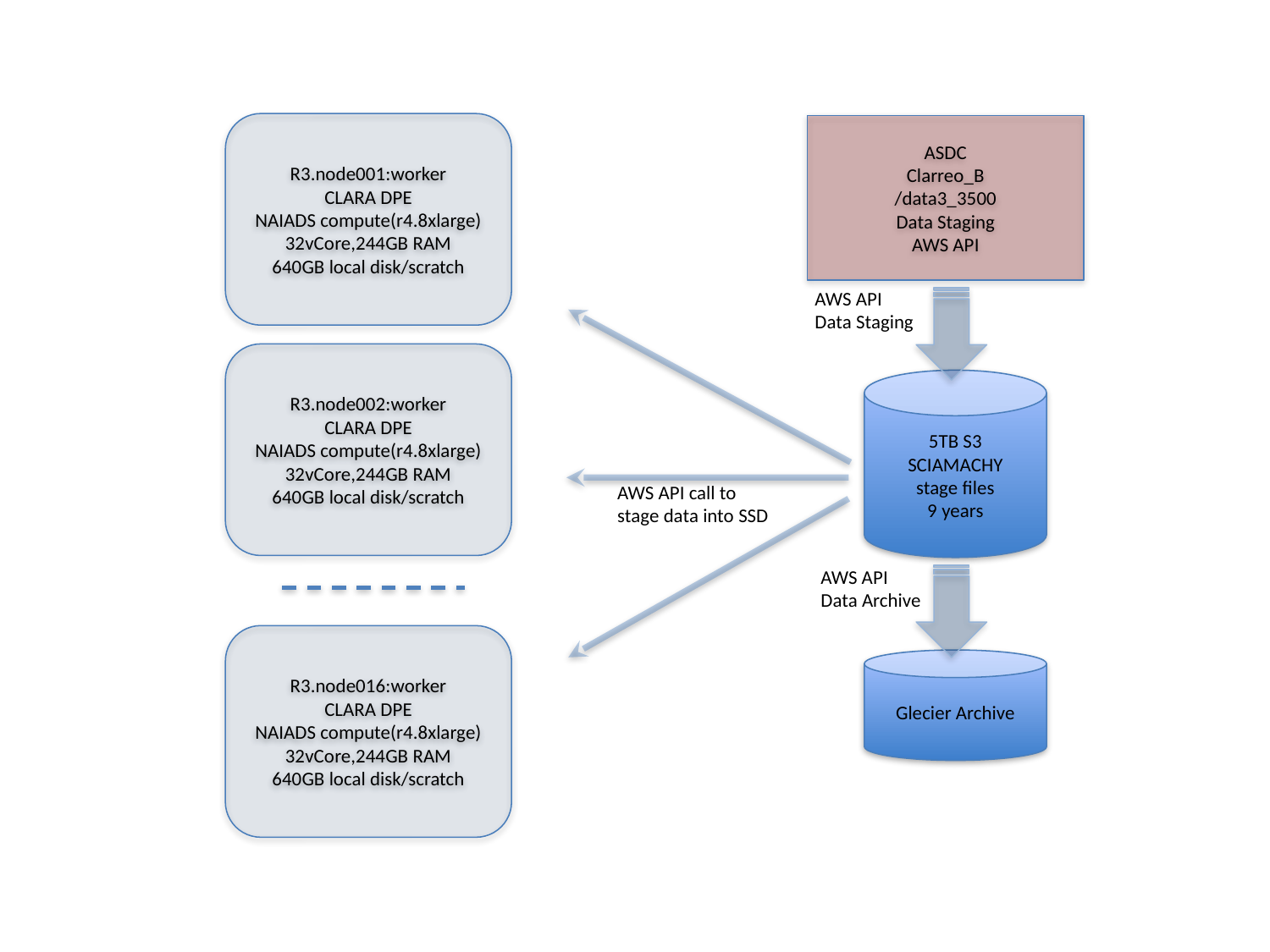

R3.node001:worker
CLARA DPE
NAIADS compute(r4.8xlarge)
32vCore,244GB RAM
640GB local disk/scratch
ASDC
Clarreo_B
/data3_3500
Data Staging
AWS API
AWS API
Data Staging

R3.node002:worker
CLARA DPE
NAIADS compute(r4.8xlarge)
32vCore,244GB RAM
640GB local disk/scratch
5TB S3
SCIAMACHY
stage files
9 years
AWS API call to
stage data into SSD
AWS API
Data Archive

R3.node016:worker
CLARA DPE
NAIADS compute(r4.8xlarge)
32vCore,244GB RAM
640GB local disk/scratch
Glecier Archive